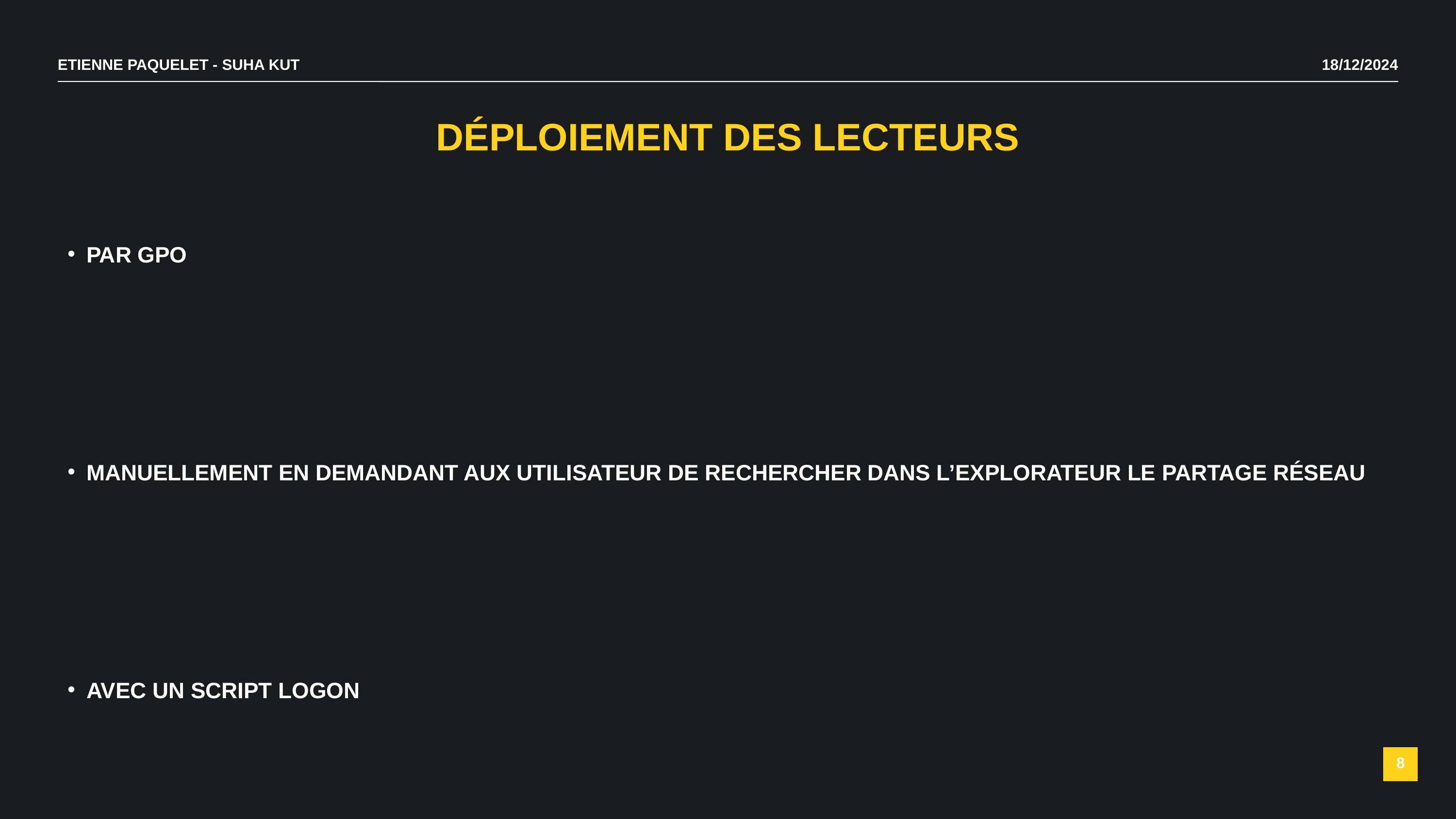

ETIENNE PAQUELET - SUHA KUT
18/12/2024

DÉPLOIEMENT DES LECTEURS
PAR GPO

MANUELLEMENT EN DEMANDANT AUX UTILISATEUR DE RECHERCHER DANS L’EXPLORATEUR LE PARTAGE RÉSEAU

AVEC UN SCRIPT LOGON

8